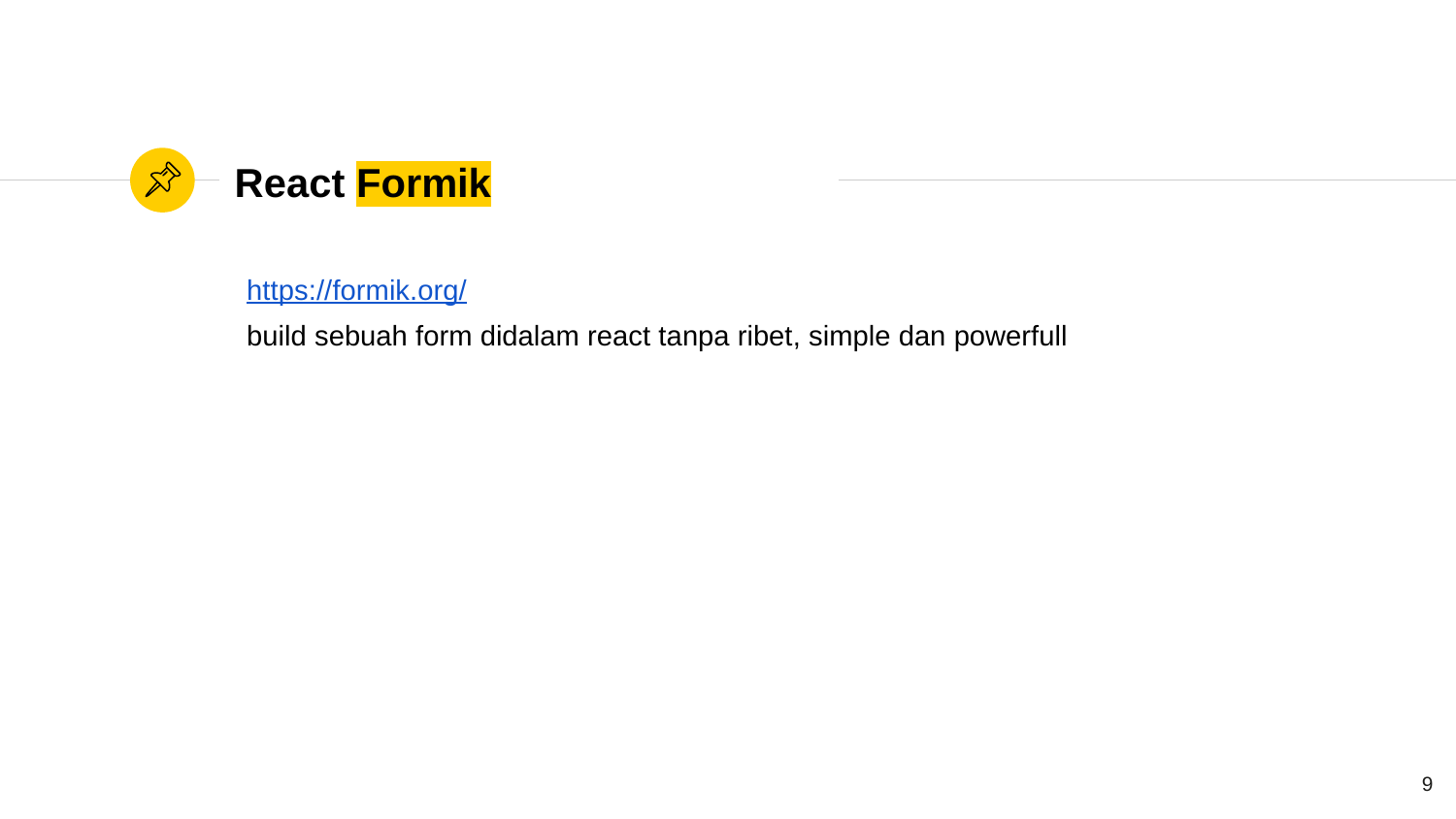

# React Formik

https://formik.org/
build sebuah form didalam react tanpa ribet, simple dan powerfull
9